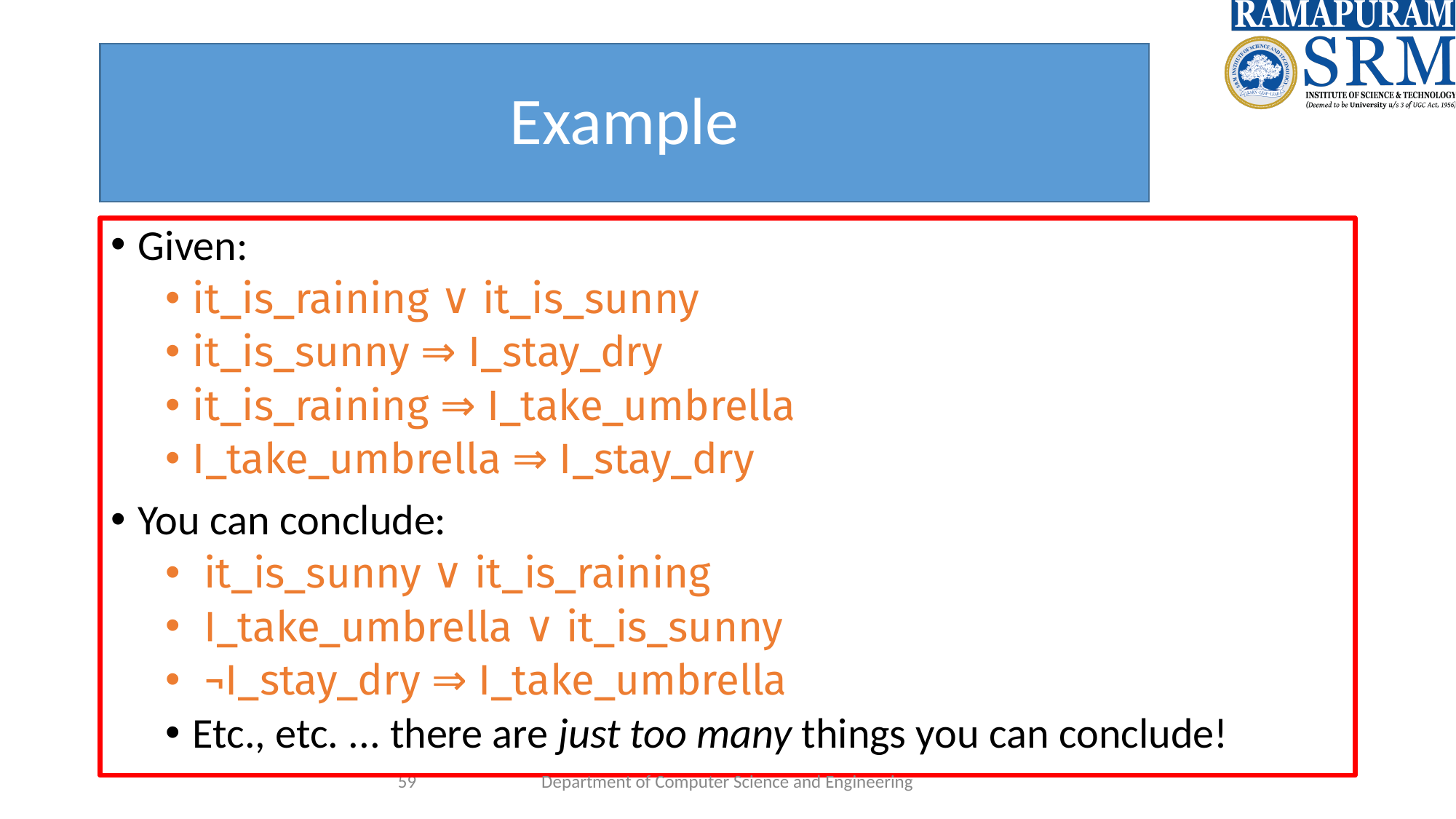

# Example
Given:
it_is_raining ∨ it_is_sunny
it_is_sunny ⇒ I_stay_dry
it_is_raining ⇒ I_take_umbrella
I_take_umbrella ⇒ I_stay_dry
You can conclude:
 it_is_sunny ∨ it_is_raining
 I_take_umbrella ∨ it_is_sunny
 ¬I_stay_dry ⇒ I_take_umbrella
Etc., etc. ... there are just too many things you can conclude!
59
Department of Computer Science and Engineering